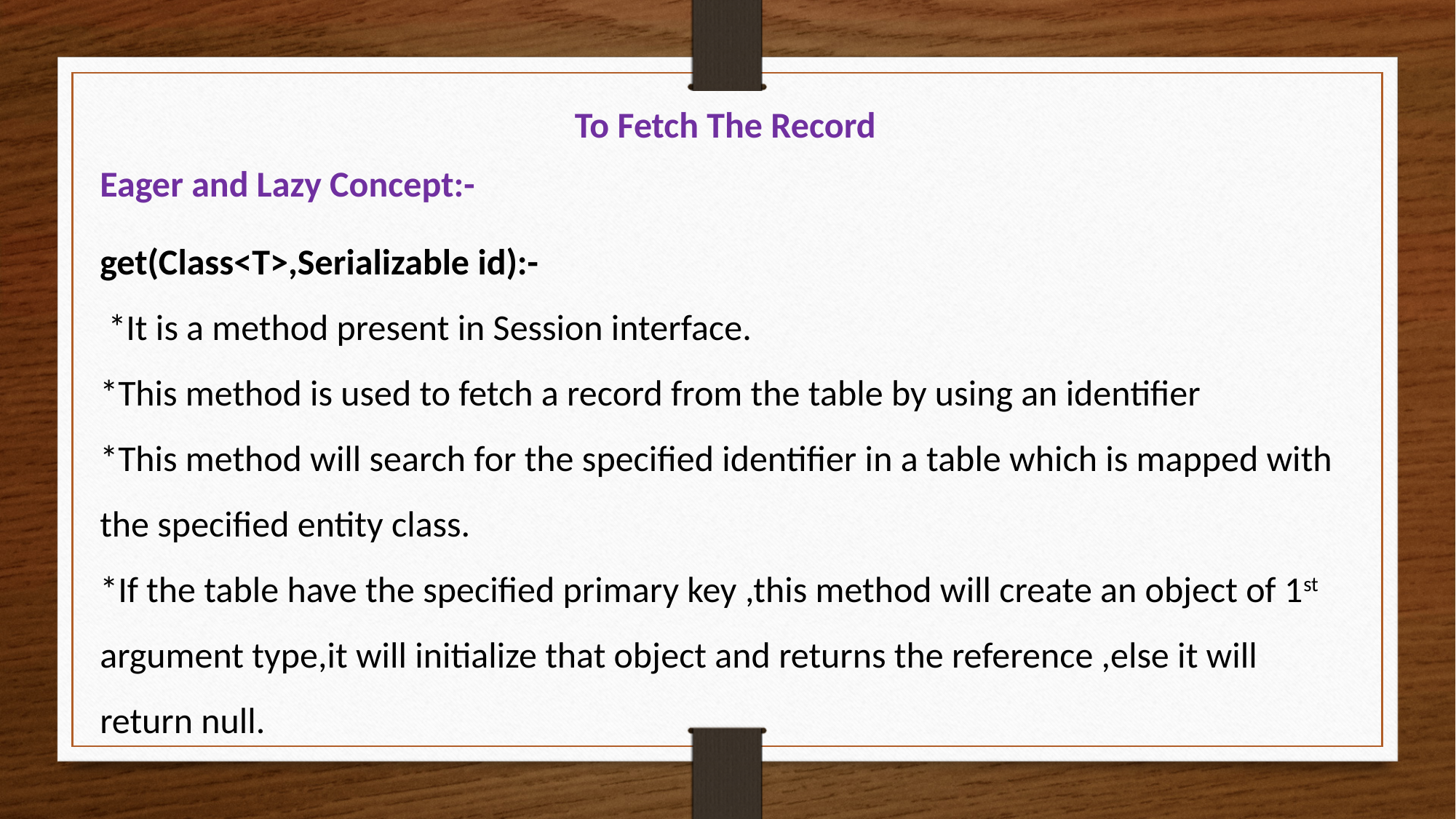

To Fetch The Record
Eager and Lazy Concept:-
get(Class<T>,Serializable id):-
 *It is a method present in Session interface.
*This method is used to fetch a record from the table by using an identifier
*This method will search for the specified identifier in a table which is mapped with the specified entity class.
*If the table have the specified primary key ,this method will create an object of 1st argument type,it will initialize that object and returns the reference ,else it will return null.